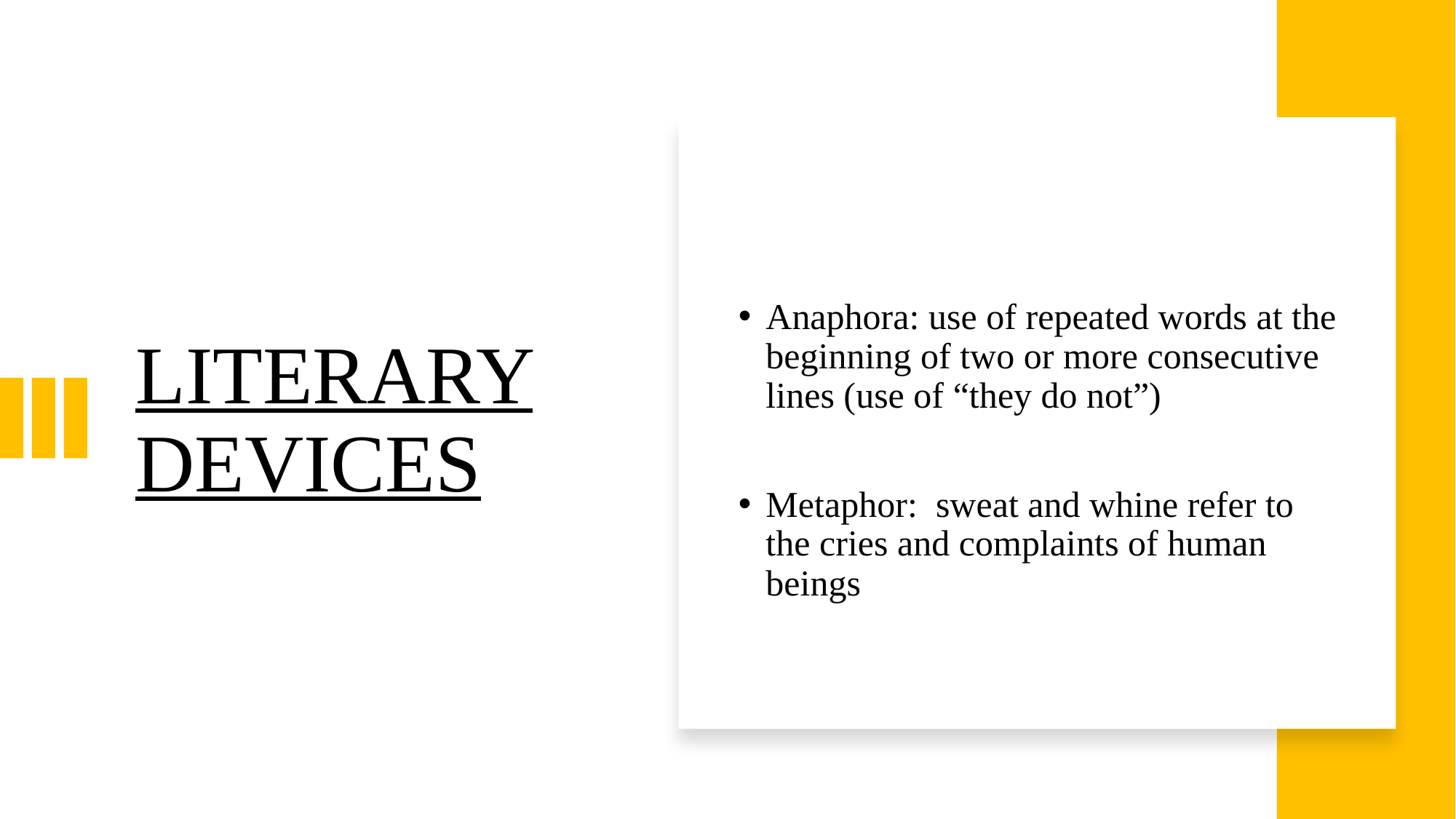

# LITERARY DEVICES

Anaphora: use of repeated words at the beginning of two or more consecutive lines (use of “they do not”)

Metaphor:  sweat and whine refer to the cries and complaints of human beings